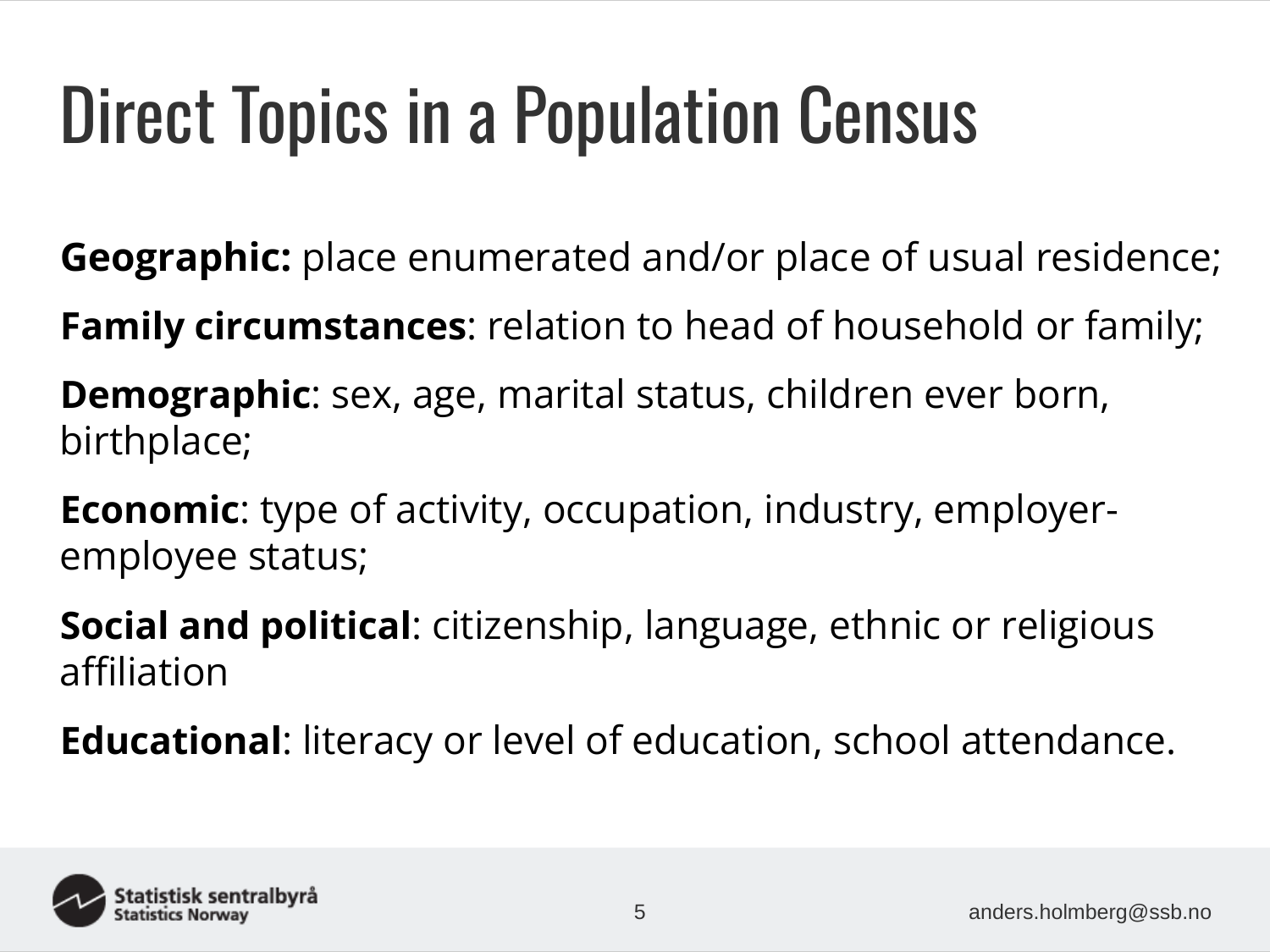

# Direct Topics in a Population Census
Geographic: place enumerated and/or place of usual residence;
Family circumstances: relation to head of household or family;
Demographic: sex, age, marital status, children ever born, birthplace;
Economic: type of activity, occupation, industry, employer-employee status;
Social and political: citizenship, language, ethnic or religious affiliation
Educational: literacy or level of education, school attendance.

5
anders.holmberg@ssb.no